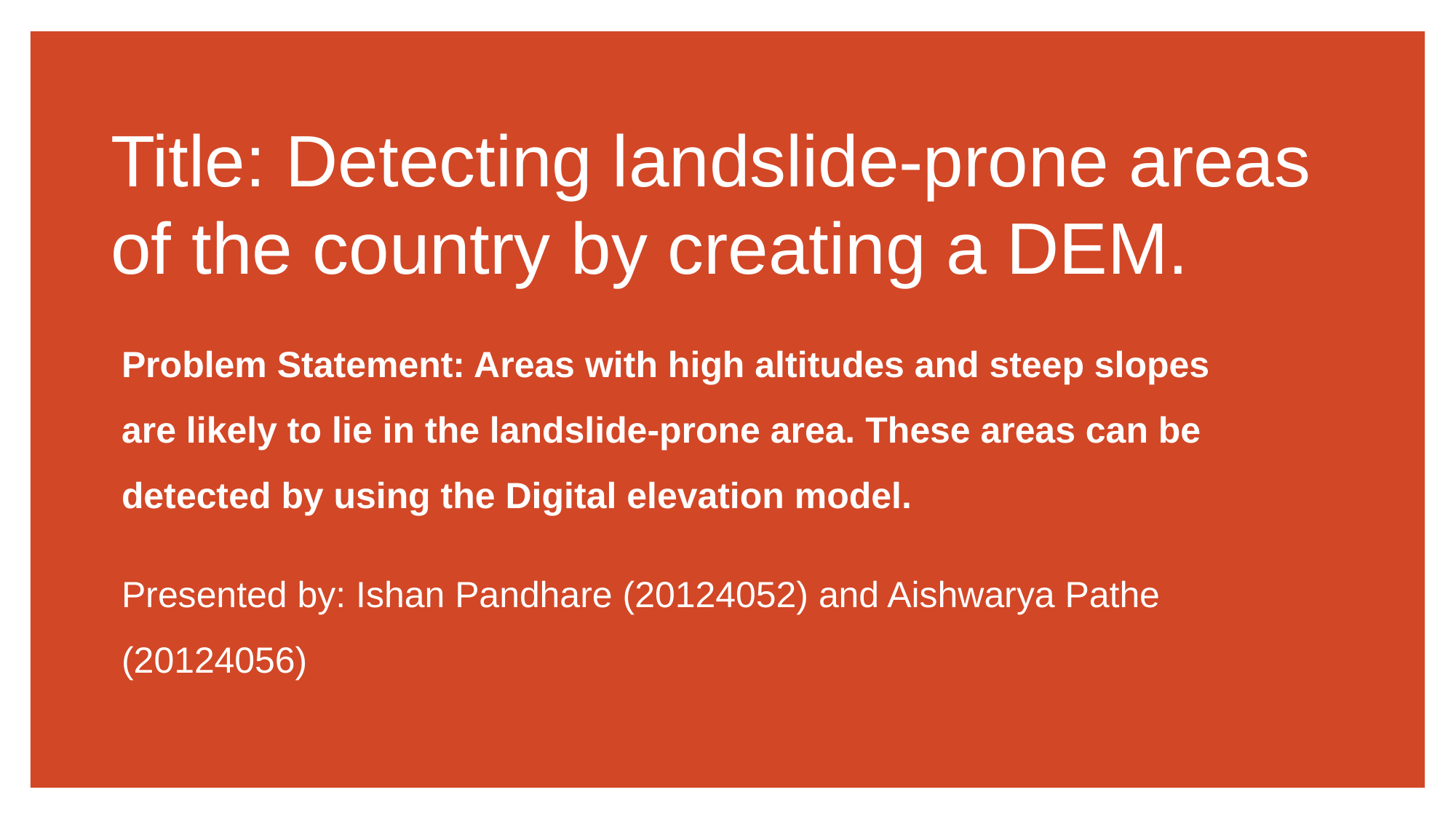

# Title: Detecting landslide-prone areas of the country by creating a DEM.
Problem Statement: Areas with high altitudes and steep slopes are likely to lie in the landslide-prone area. These areas can be detected by using the Digital elevation model.
Presented by: Ishan Pandhare (20124052) and Aishwarya Pathe (20124056)